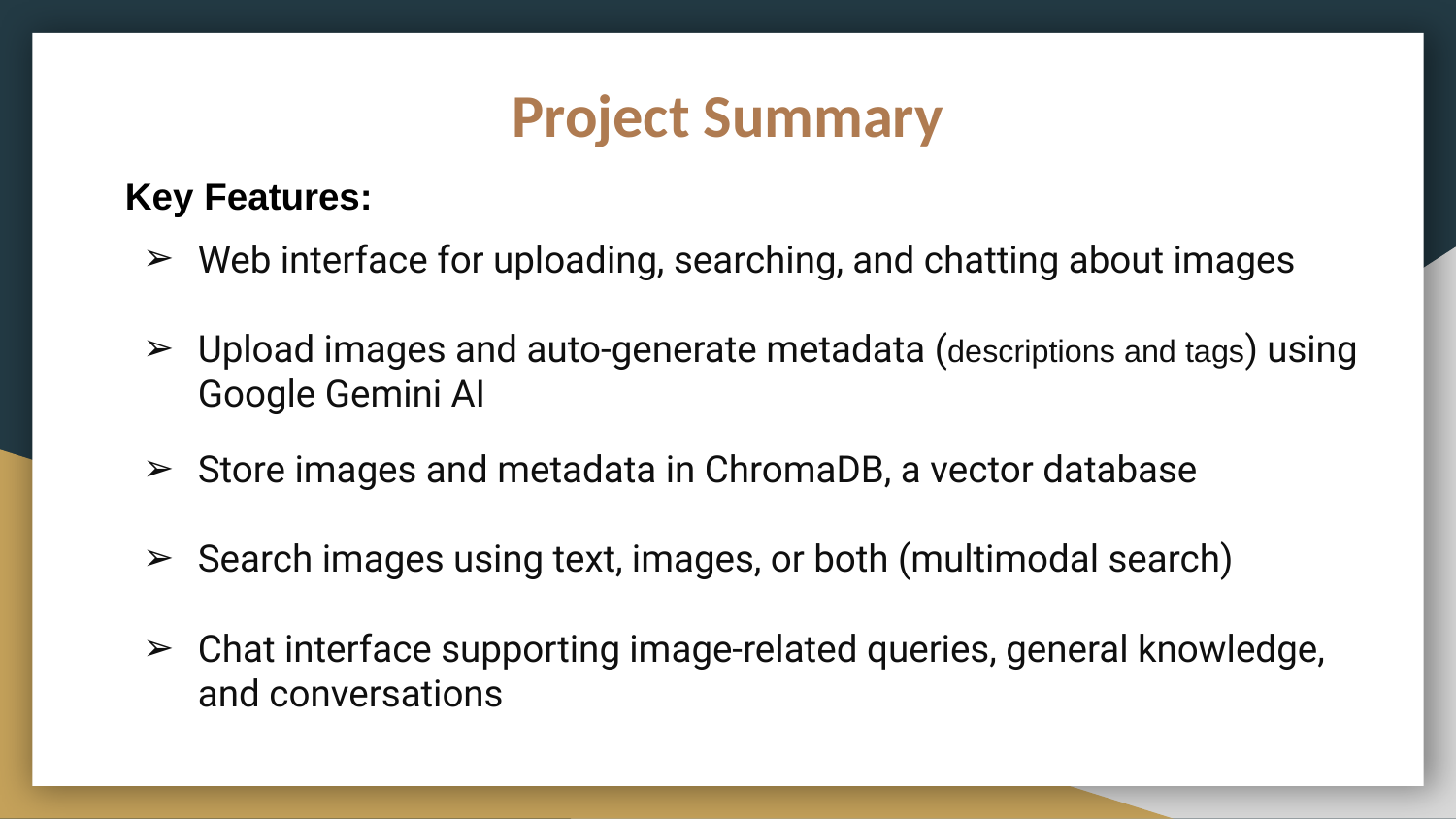

Project Summary
Key Features:
Web interface for uploading, searching, and chatting about images
Upload images and auto-generate metadata (descriptions and tags) using Google Gemini AI
Store images and metadata in ChromaDB, a vector database
Search images using text, images, or both (multimodal search)
Chat interface supporting image-related queries, general knowledge, and conversations